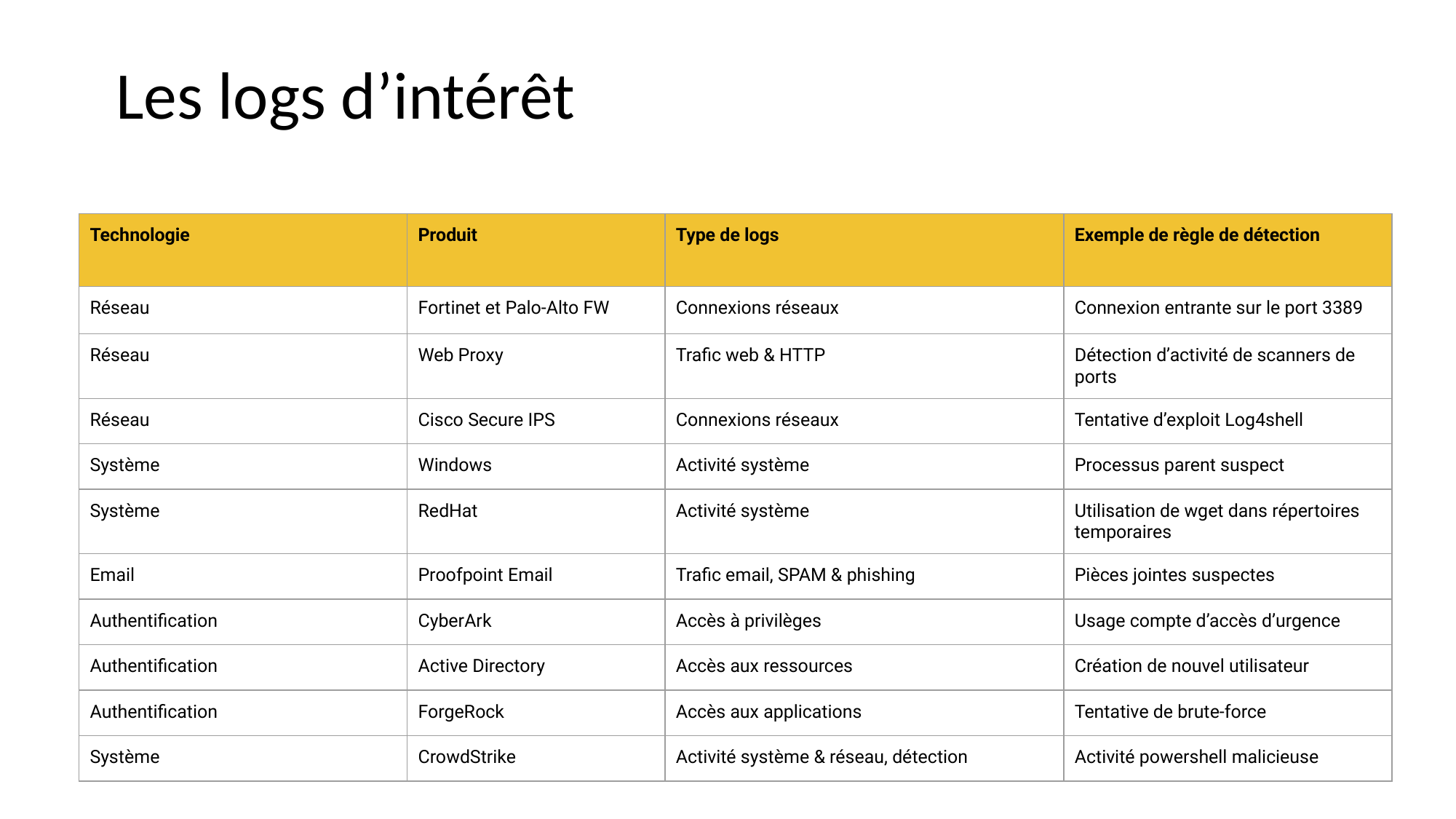

# Les logs d’intérêt
| Technologie | Produit | Type de logs | Exemple de règle de détection |
| --- | --- | --- | --- |
| Réseau | Fortinet et Palo-Alto FW | Connexions réseaux | Connexion entrante sur le port 3389 |
| Réseau | Web Proxy | Trafic web & HTTP | Détection d’activité de scanners de ports |
| Réseau | Cisco Secure IPS | Connexions réseaux | Tentative d’exploit Log4shell |
| Système | Windows | Activité système | Processus parent suspect |
| Système | RedHat | Activité système | Utilisation de wget dans répertoires temporaires |
| Email | Proofpoint Email | Trafic email, SPAM & phishing | Pièces jointes suspectes |
| Authentification | CyberArk | Accès à privilèges | Usage compte d’accès d’urgence |
| Authentification | Active Directory | Accès aux ressources | Création de nouvel utilisateur |
| Authentification | ForgeRock | Accès aux applications | Tentative de brute-force |
| Système | CrowdStrike | Activité système & réseau, détection | Activité powershell malicieuse |